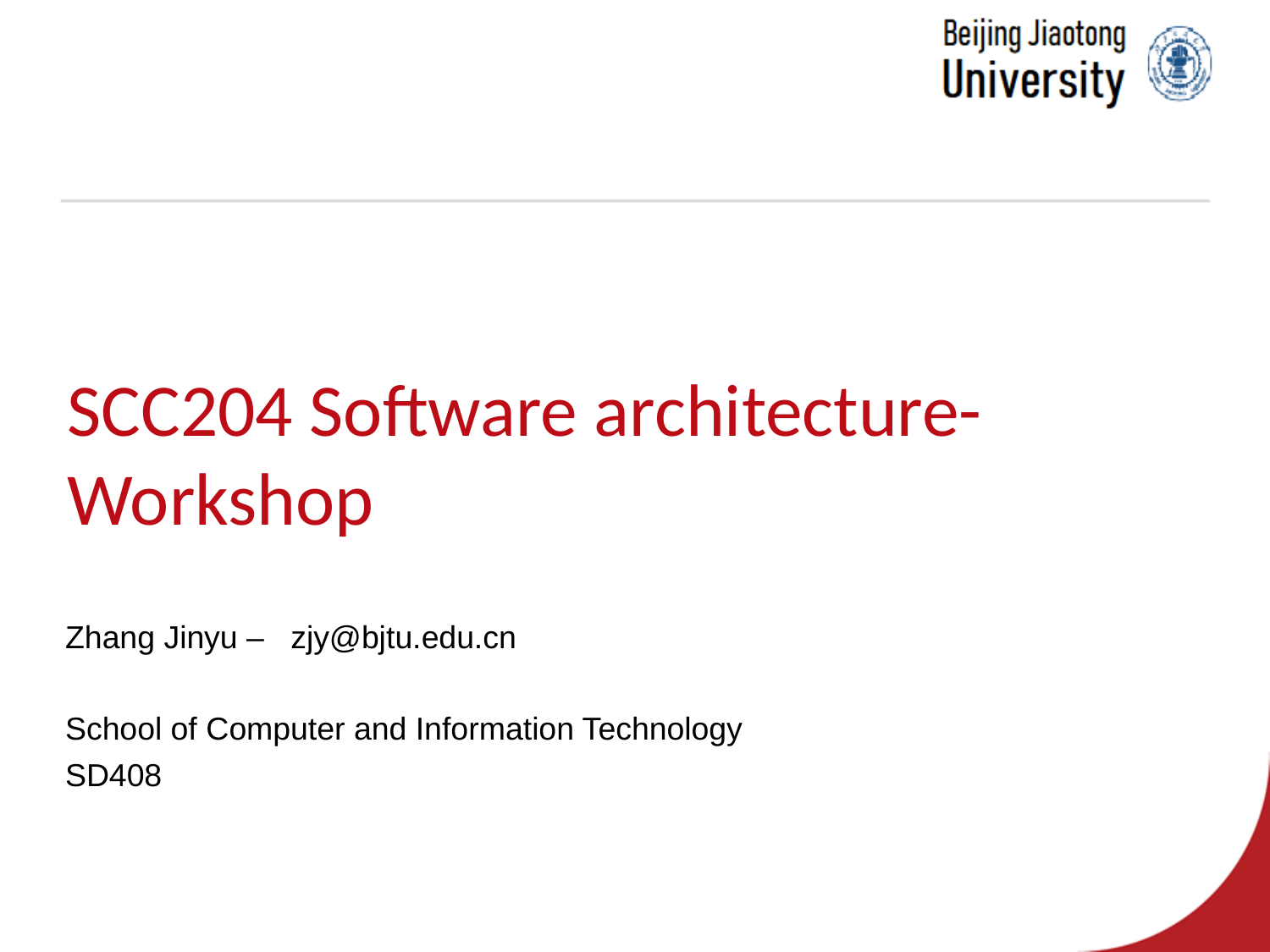

SCC204 Software architecture-Workshop
Zhang Jinyu –   zjy@bjtu.edu.cn

School of Computer and Information Technology
SD408